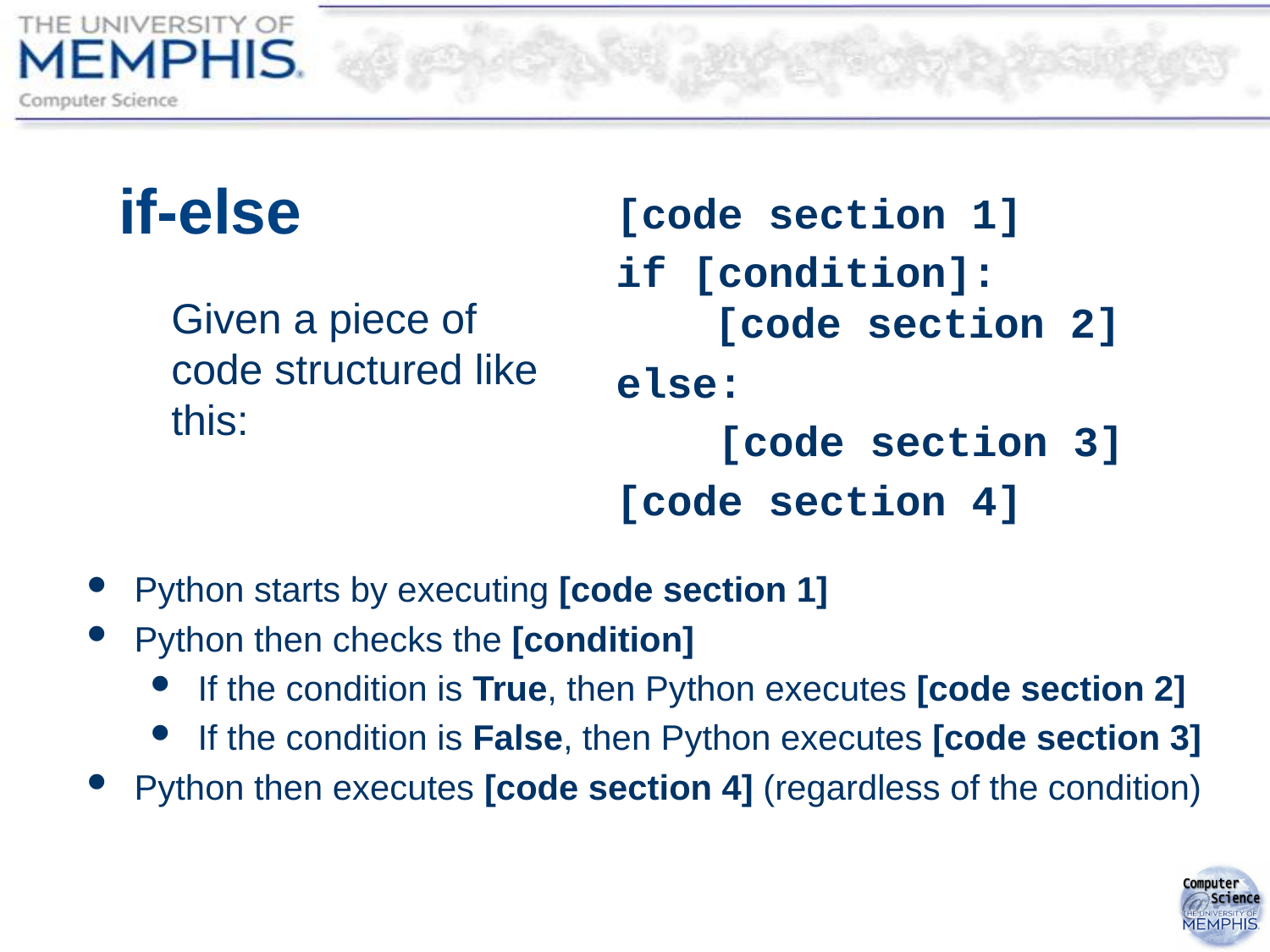

# if-else
[code section 1]
if [condition]:
  [code section 2]
else:
    [code section 3]
[code section 4]
Given a piece of code structured like this:
Python starts by executing [code section 1]
Python then checks the [condition]
If the condition is True, then Python executes [code section 2]
If the condition is False, then Python executes [code section 3]
Python then executes [code section 4] (regardless of the condition)